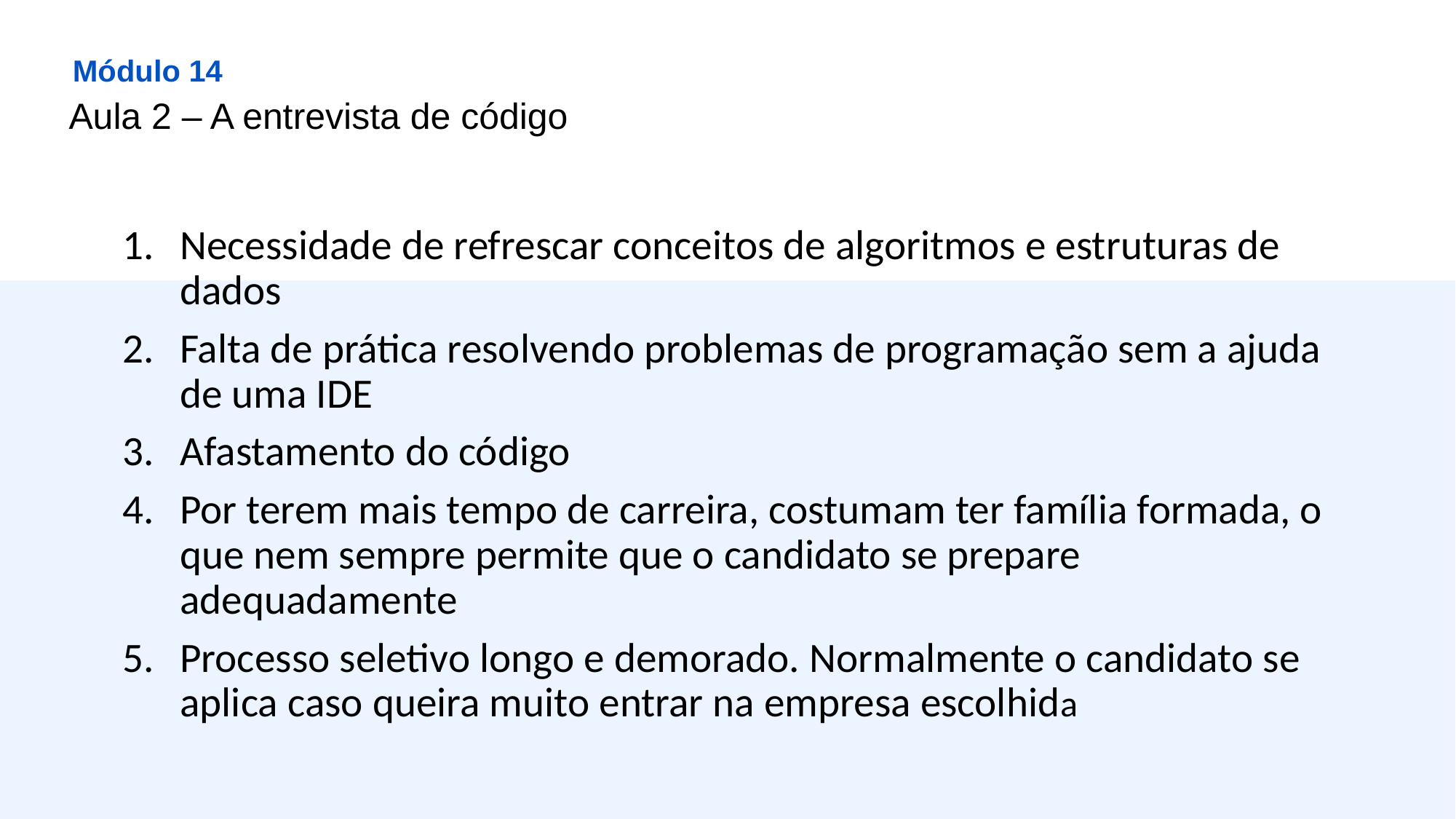

Módulo 14
Aula 2 – A entrevista de código
Necessidade de refrescar conceitos de algoritmos e estruturas de dados
Falta de prática resolvendo problemas de programação sem a ajuda de uma IDE
Afastamento do código
Por terem mais tempo de carreira, costumam ter família formada, o que nem sempre permite que o candidato se prepare adequadamente
Processo seletivo longo e demorado. Normalmente o candidato se aplica caso queira muito entrar na empresa escolhida